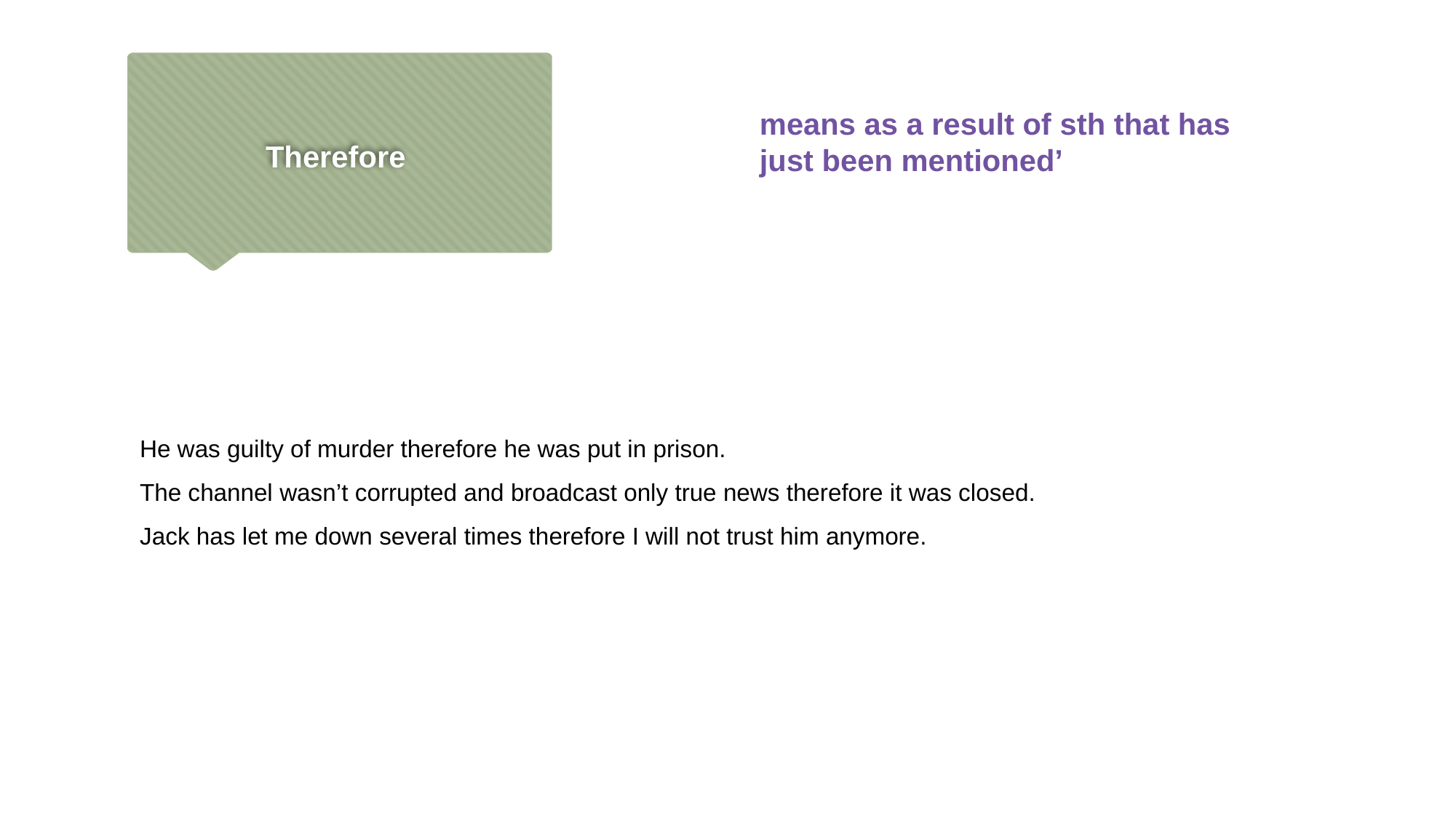

# Therefore
means as a result of sth that has just been mentioned’
He was guilty of murder therefore he was put in prison.
The channel wasn’t corrupted and broadcast only true news therefore it was closed.
Jack has let me down several times therefore I will not trust him anymore.